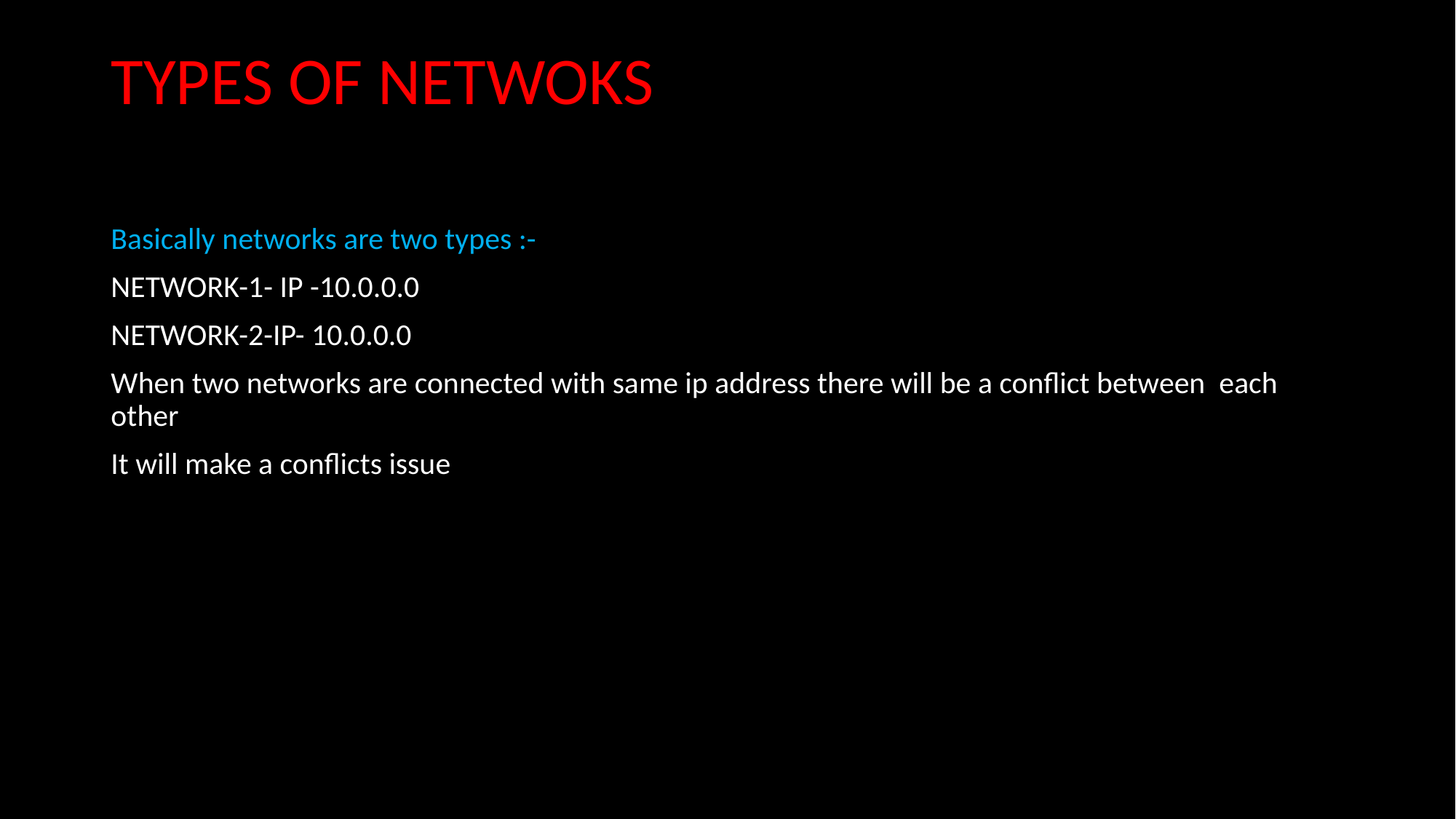

# TYPES OF NETWOKS
Basically networks are two types :-
NETWORK-1- IP -10.0.0.0
NETWORK-2-IP- 10.0.0.0
When two networks are connected with same ip address there will be a conflict between  each other
It will make a conflicts issue